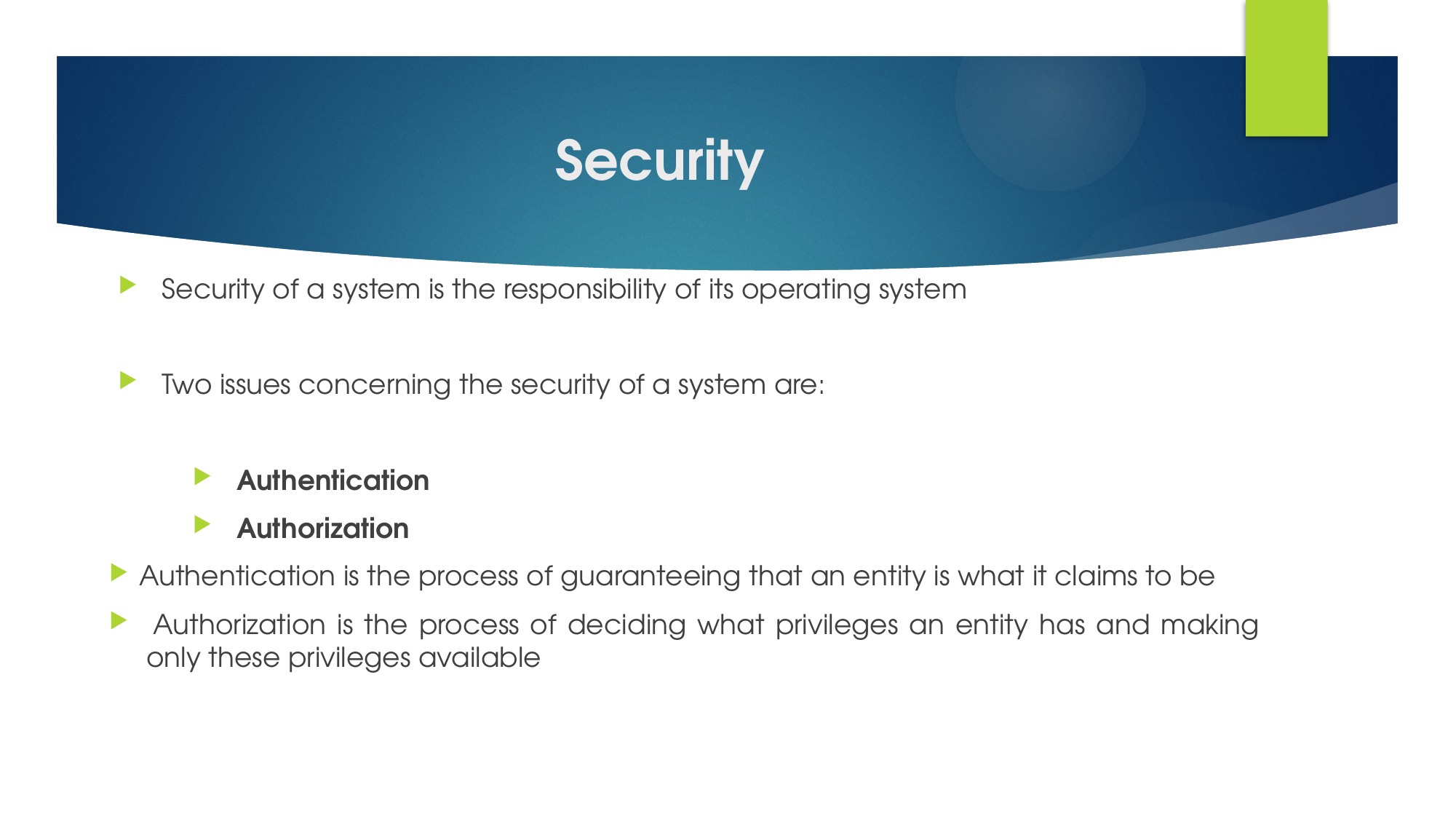

# Security
Security of a system is the responsibility of its operating system

Two issues concerning the security of a system are:

Authentication
Authorization
 Authentication is the process of guaranteeing that an entity is what it claims to be
  Authorization is the process of deciding what privileges an entity has and making
  only these privileges available